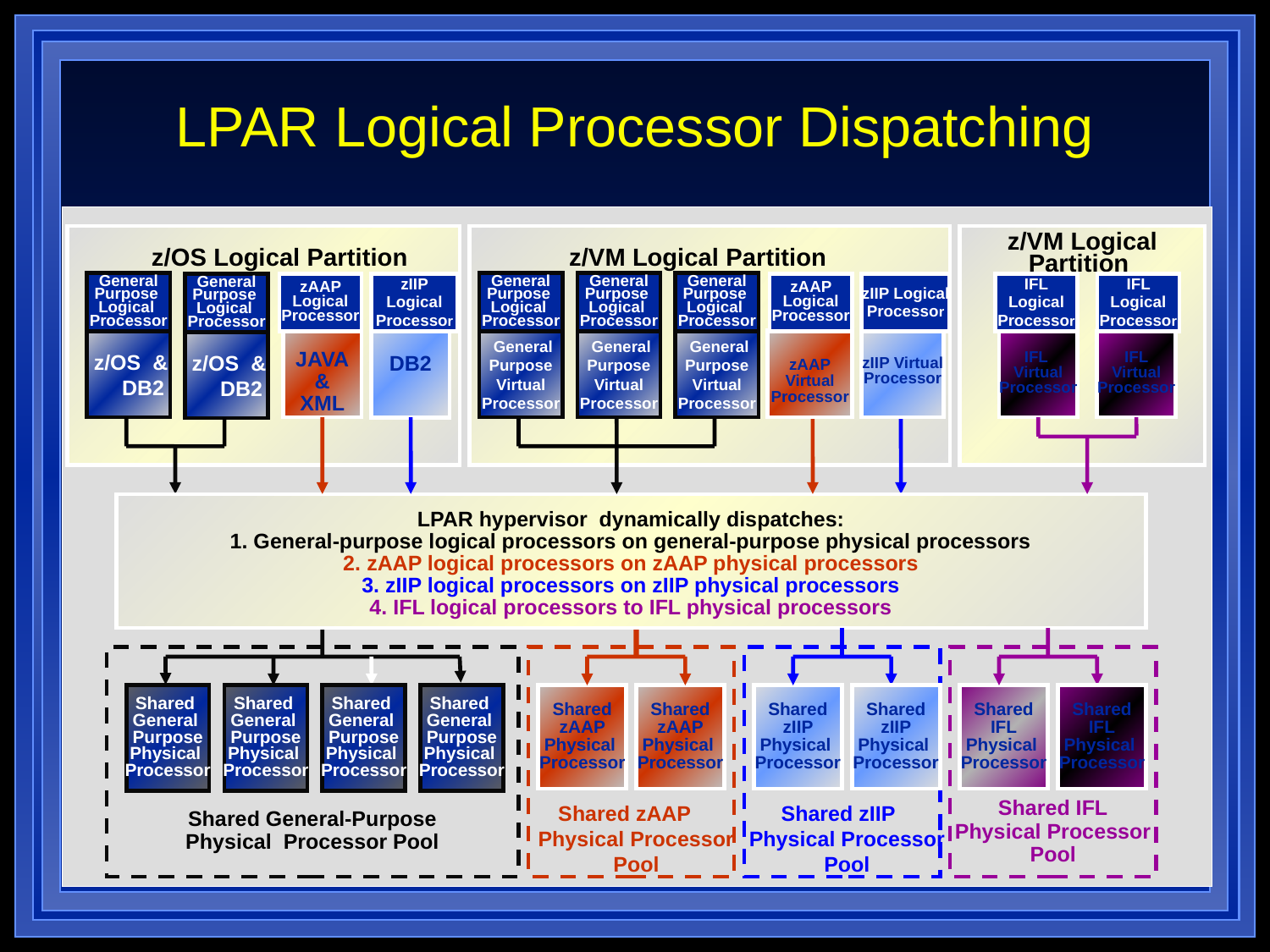

# LPAR Logical Processor Dispatching

z/VM Logical Partition

z/OS Logical Partition
z/VM Logical Partition
General Purpose
Logical
Processor
General Purpose
Logical
Processor
General Purpose
Logical
Processor
General Purpose
Logical
Processor
General Purpose
Logical
Processor
zAAP Logical Processor
zIIP Logical Processor
zAAP Logical Processor
zIIP Logical Processor
IFL Logical Processor
IFL Logical Processor

DB2

JAVA
&
XML

zIIP Virtual Processor

zAAP Virtual Processor
 z/OS  &      DB2
 General Purpose Virtual Processor
 General Purpose Virtual Processor
 General Purpose Virtual Processor

IFL
Virtual Processor

IFL
Virtual Processor
 z/OS  &      DB2

LPAR hypervisor  dynamically dispatches:
1. General-purpose logical processors on general-purpose physical processors
2. zAAP logical processors on zAAP physical processors
3. zIIP logical processors on zIIP physical processors
4. IFL logical processors to IFL physical processors

Shared
General
Purpose
Physical
Processor
Shared
General
Purpose
Physical
Processor
Shared
General
Purpose
Physical
Processor
Shared
General
Purpose
Physical
Processor
Shared
zAAP
Physical
Processor
Shared
zAAP
Physical
Processor
 Shared
zIIP
Physical
Processor
 Shared
zIIP
Physical
Processor
 Shared
IFL
Physical
Processor
 Shared
IFL
Physical
Processor
Shared zAAP     Physical Processor Pool
Shared zIIP    Physical Processor Pool
Shared IFL
Physical Processor
Pool
Shared General-Purpose
Physical  Processor Pool